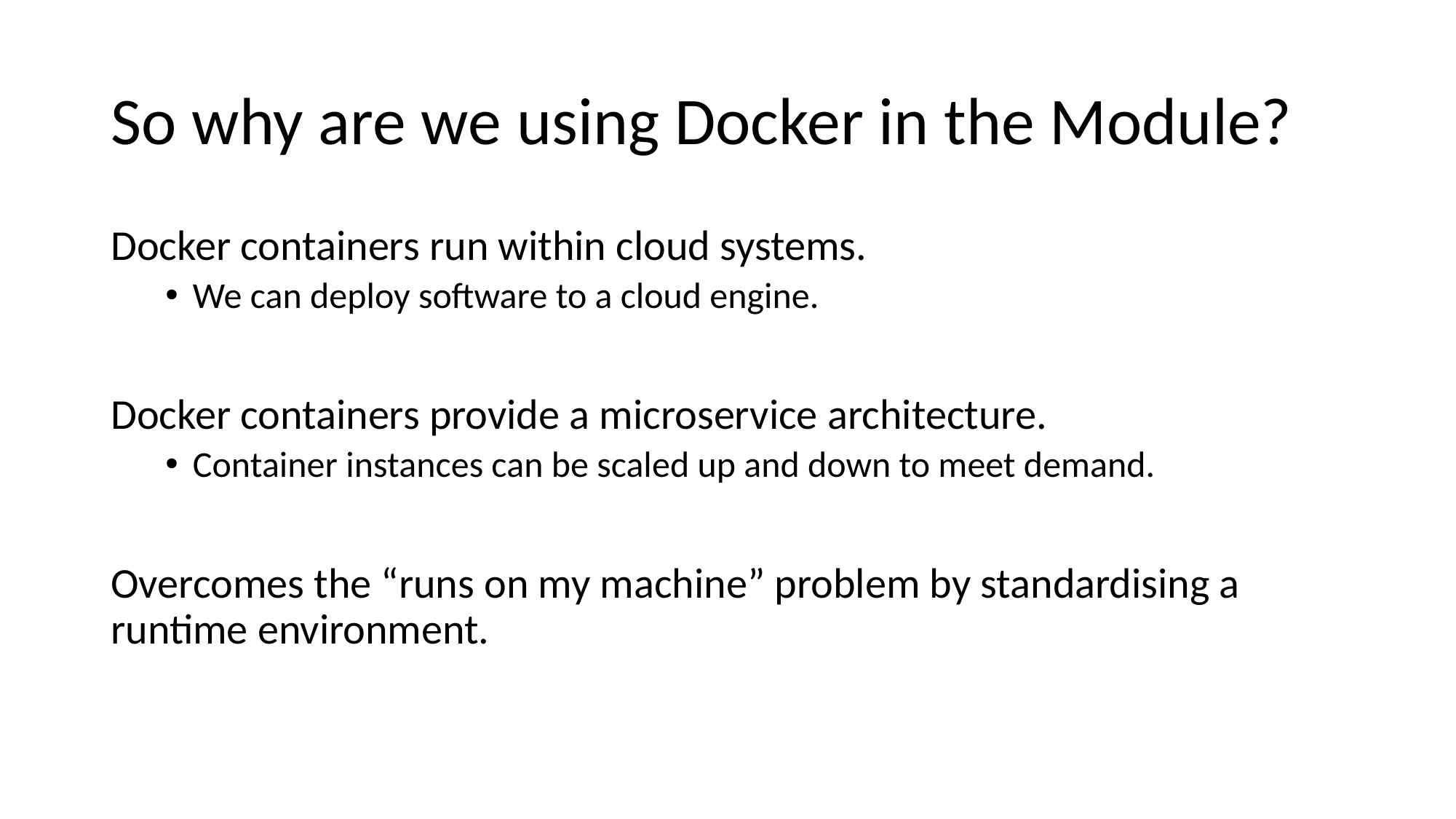

# So why are we using Docker in the Module?
Docker containers run within cloud systems.
We can deploy software to a cloud engine.

Docker containers provide a microservice architecture.
Container instances can be scaled up and down to meet demand.

Overcomes the “runs on my machine” problem by standardising a runtime environment.